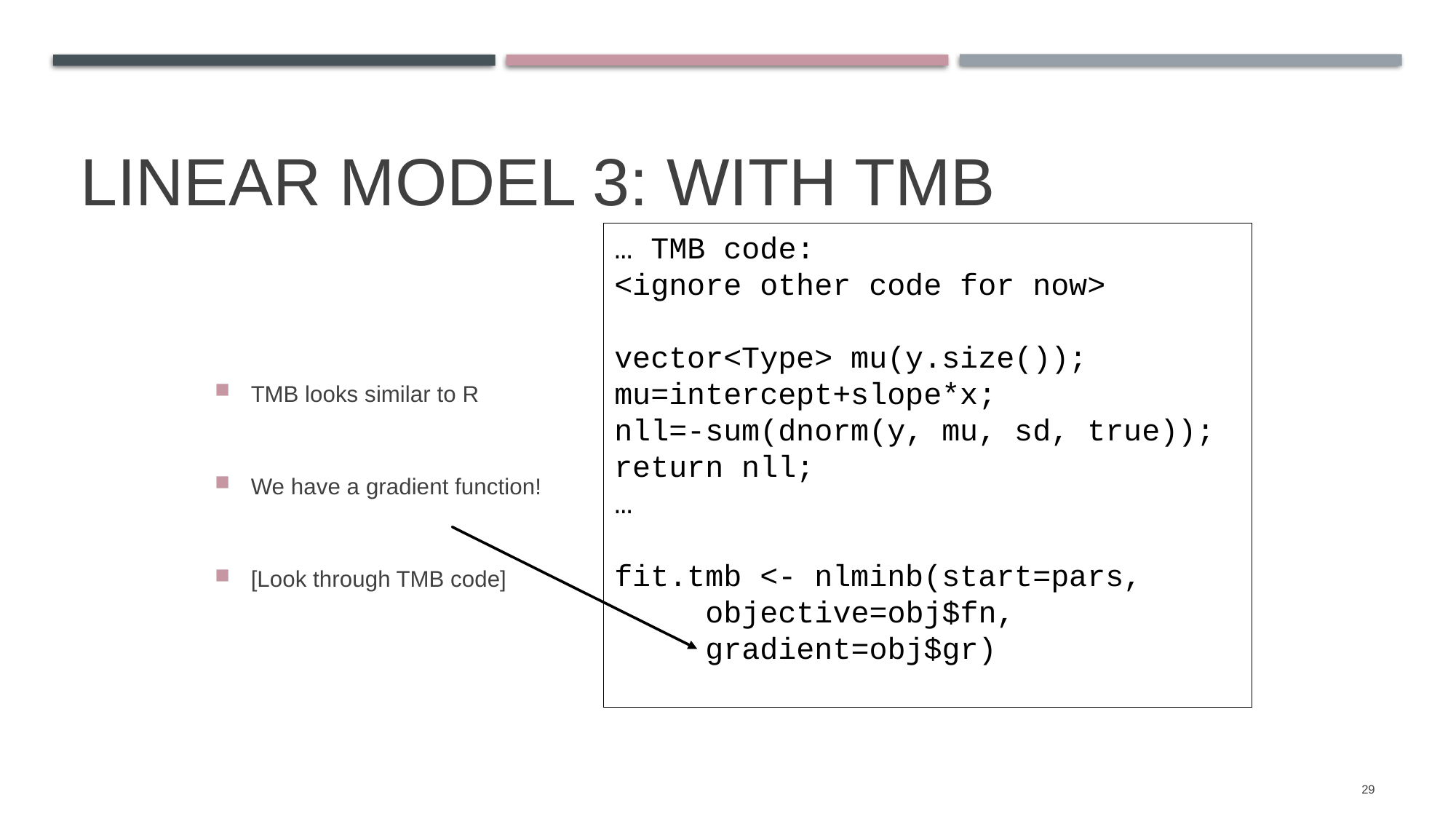

# Linear model 3: with TMB
TMB looks similar to R

We have a gradient function!

[Look through TMB code]
… TMB code:
<ignore other code for now>

vector<Type> mu(y.size());
mu=intercept+slope*x;
nll=-sum(dnorm(y, mu, sd, true));
return nll;
…

fit.tmb <- nlminb(start=pars,
     objective=obj$fn,
     gradient=obj$gr)

29